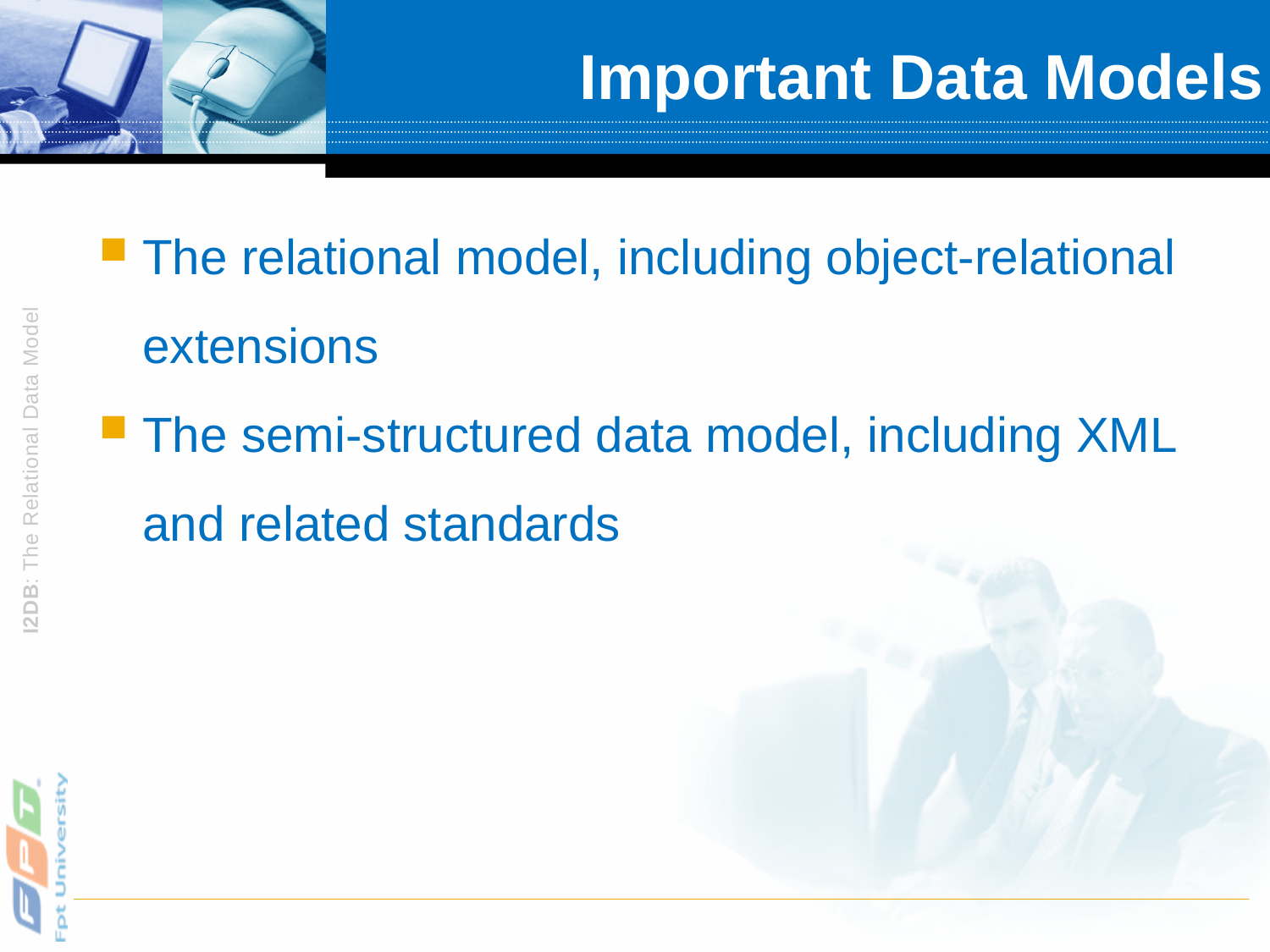

# Important Data Models
The relational model, including object-relational extensions
The semi-structured data model, including XML and related standards